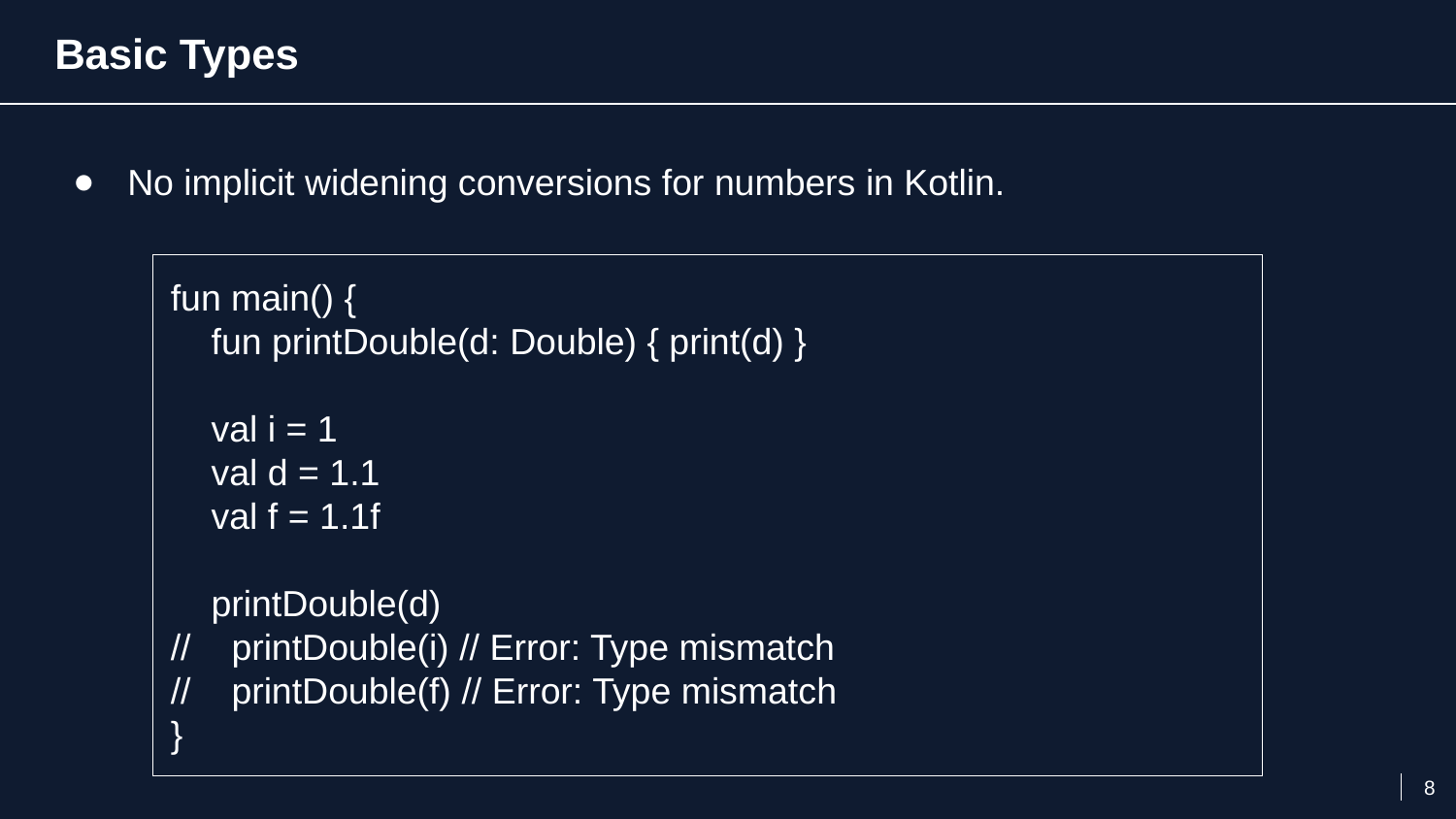

# Basic Types
No implicit widening conversions for numbers in Kotlin.
fun main() {
    fun printDouble(d: Double) { print(d) }

    val i = 1
    val d = 1.1
    val f = 1.1f

    printDouble(d)
//    printDouble(i) // Error: Type mismatch
//    printDouble(f) // Error: Type mismatch
}